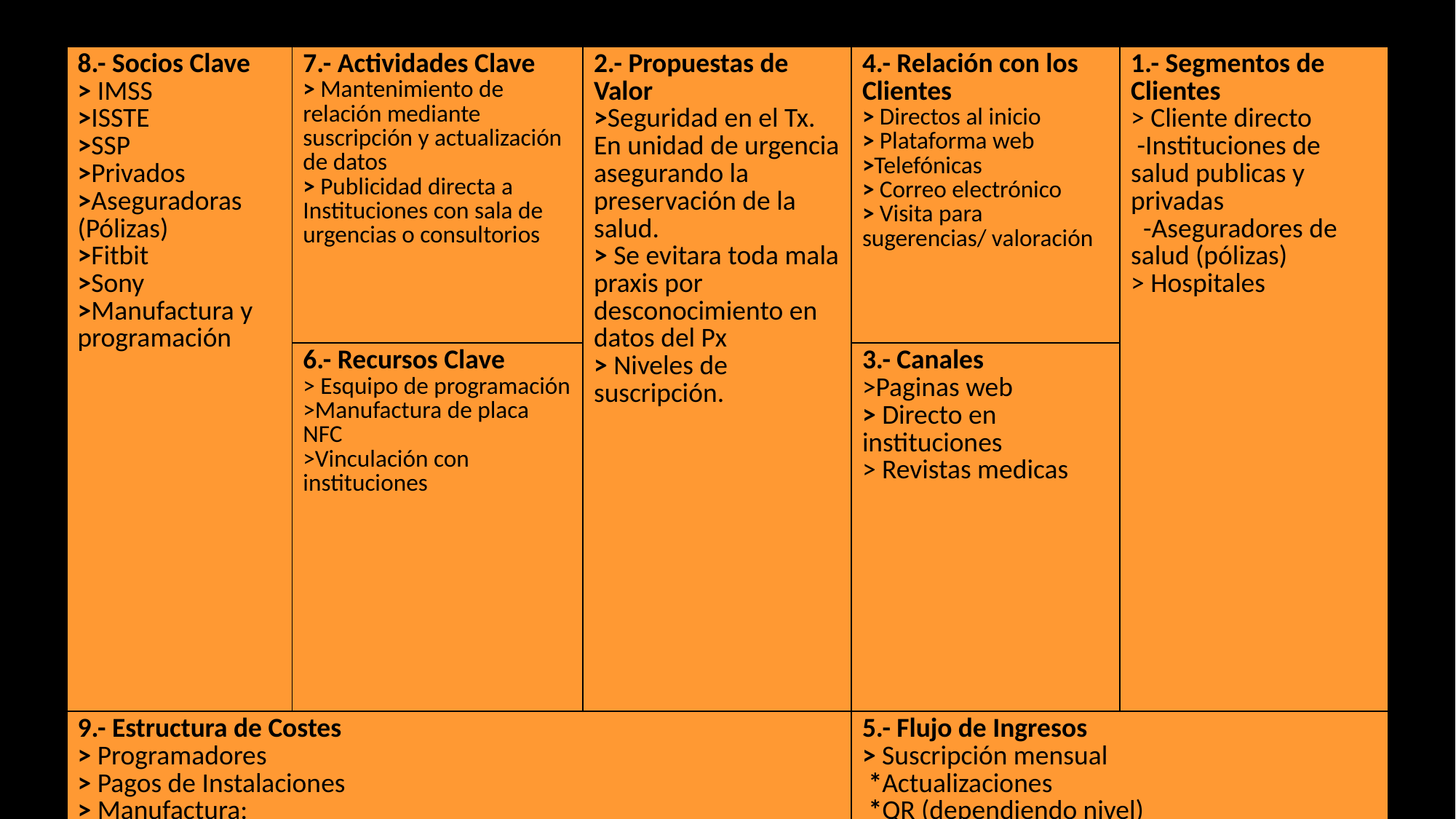

| 8.- Socios Clave > IMSS >ISSTE >SSP >Privados >Aseguradoras (Pólizas) >Fitbit >Sony >Manufactura y programación | 7.- Actividades Clave > Mantenimiento de relación mediante suscripción y actualización de datos > Publicidad directa a Instituciones con sala de urgencias o consultorios | 2.- Propuestas de Valor >Seguridad en el Tx. En unidad de urgencia asegurando la preservación de la salud. > Se evitara toda mala praxis por desconocimiento en datos del Px > Niveles de suscripción. | 4.- Relación con los Clientes > Directos al inicio > Plataforma web >Telefónicas > Correo electrónico > Visita para sugerencias/ valoración | 1.- Segmentos de Clientes > Cliente directo -Instituciones de salud publicas y privadas -Aseguradores de salud (pólizas) > Hospitales |
| --- | --- | --- | --- | --- |
|  | 6.- Recursos Clave > Esquipo de programación >Manufactura de placa NFC >Vinculación con instituciones |  | 3.- Canales >Paginas web > Directo en instituciones > Revistas medicas |  |
| 9.- Estructura de Costes > Programadores > Pagos de Instalaciones > Manufactura: \*NFC \*Tarjeta \*Smartwatch |  |  | 5.- Flujo de Ingresos > Suscripción mensual \*Actualizaciones \*QR (dependiendo nivel) \*Pólizas de mantenimiento. |  |